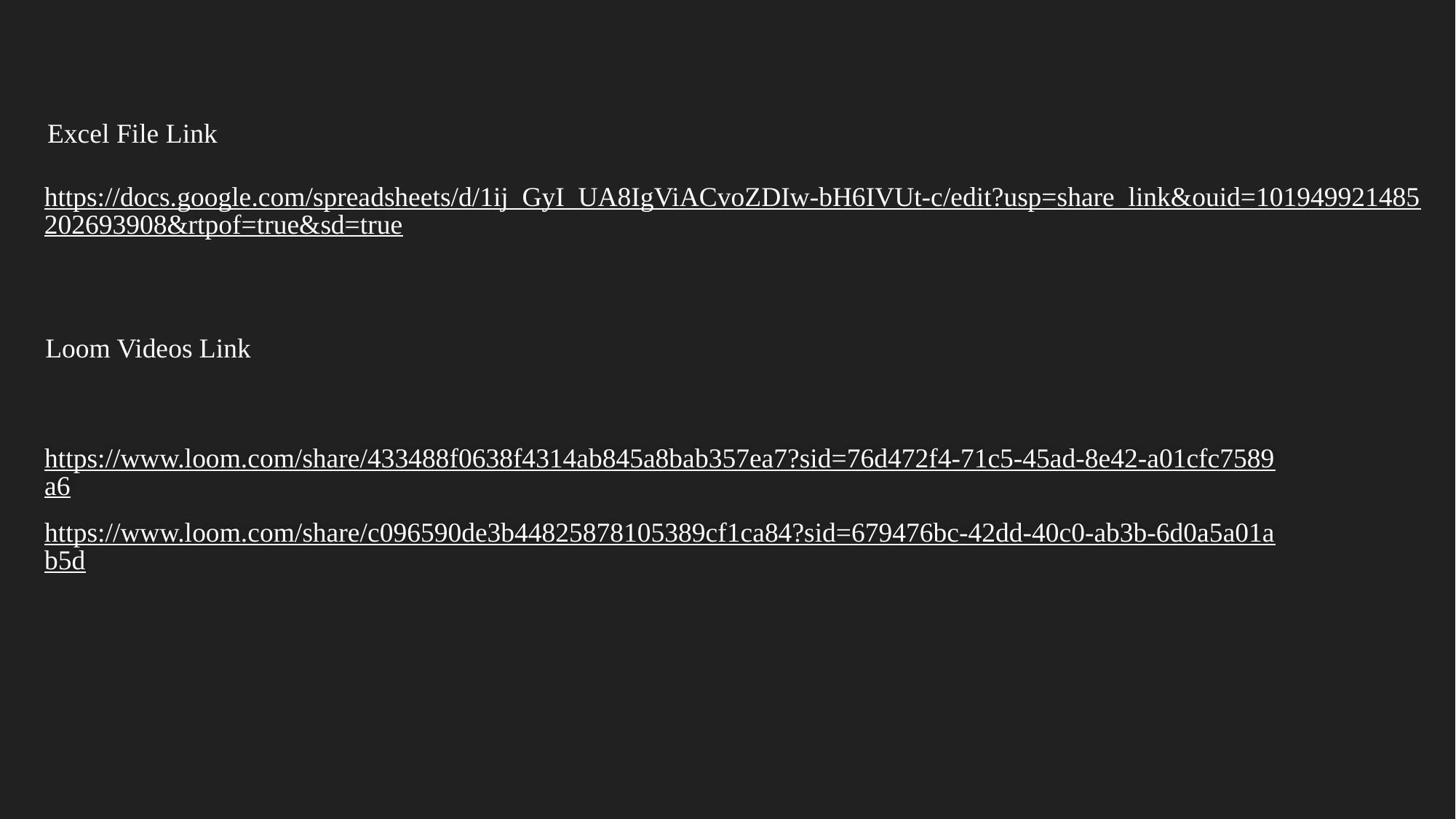

Excel File Link
https://docs.google.com/spreadsheets/d/1ij_GyI_UA8IgViACvoZDIw-bH6IVUt-c/edit?usp=share_link&ouid=101949921485202693908&rtpof=true&sd=true

Loom Videos Link
https://www.loom.com/share/433488f0638f4314ab845a8bab357ea7?sid=76d472f4-71c5-45ad-8e42-a01cfc7589a6
https://www.loom.com/share/c096590de3b44825878105389cf1ca84?sid=679476bc-42dd-40c0-ab3b-6d0a5a01ab5d